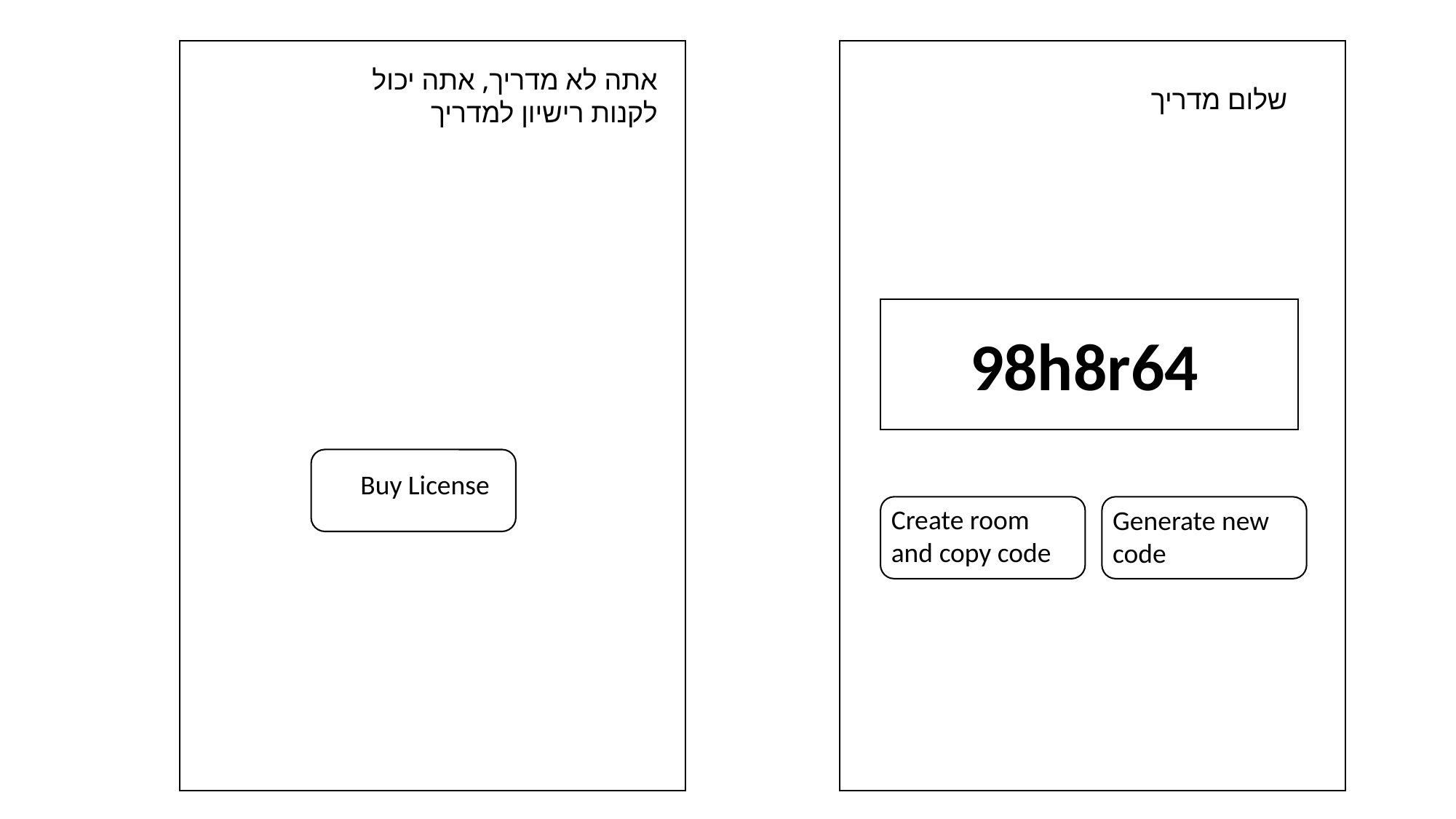

אתה לא מדריך, אתה יכול לקנות רישיון למדריך
שלום מדריך

98h8r64

Buy License

Create room and copy code

Generate new code